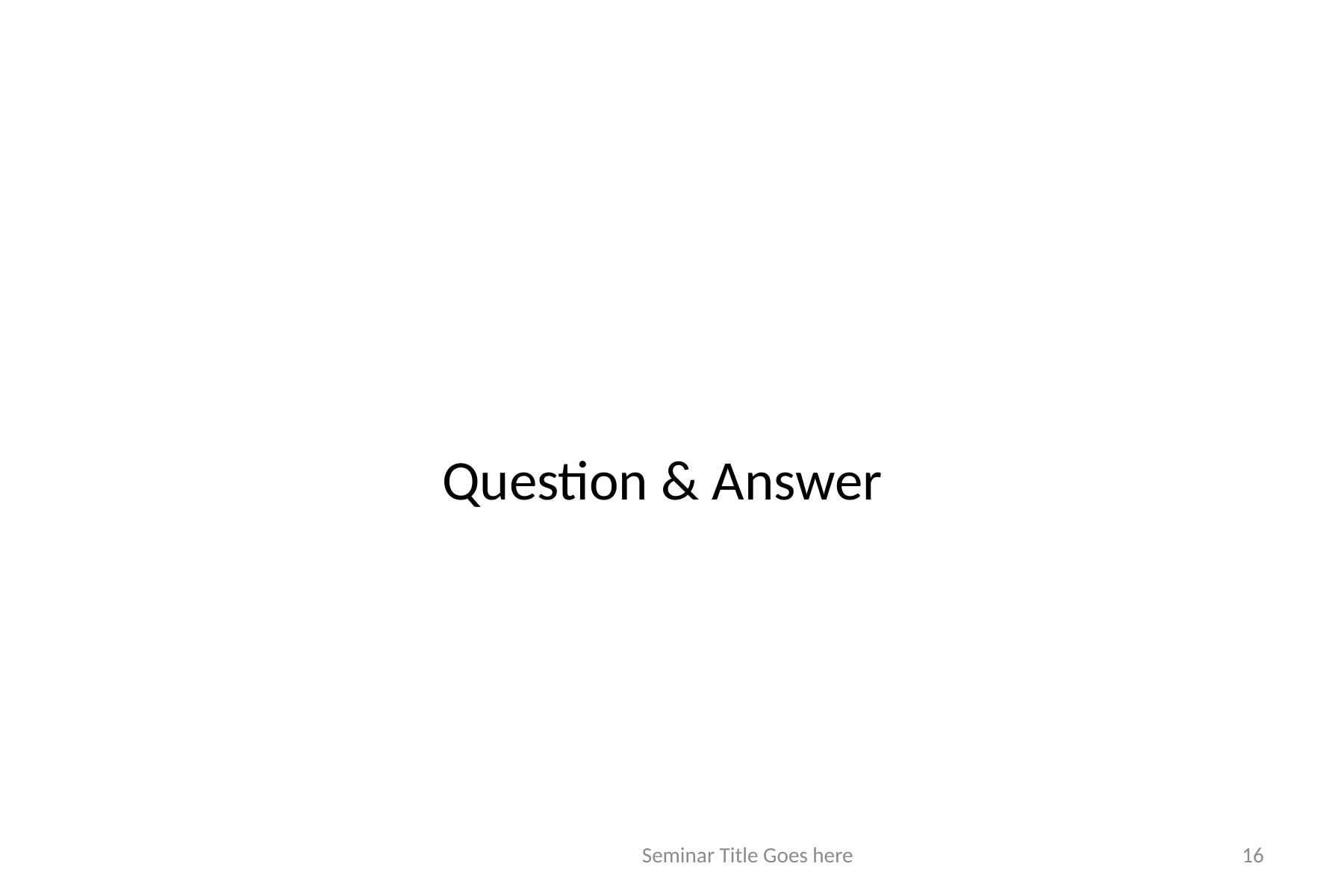

Question & Answer
Seminar Title Goes here
16